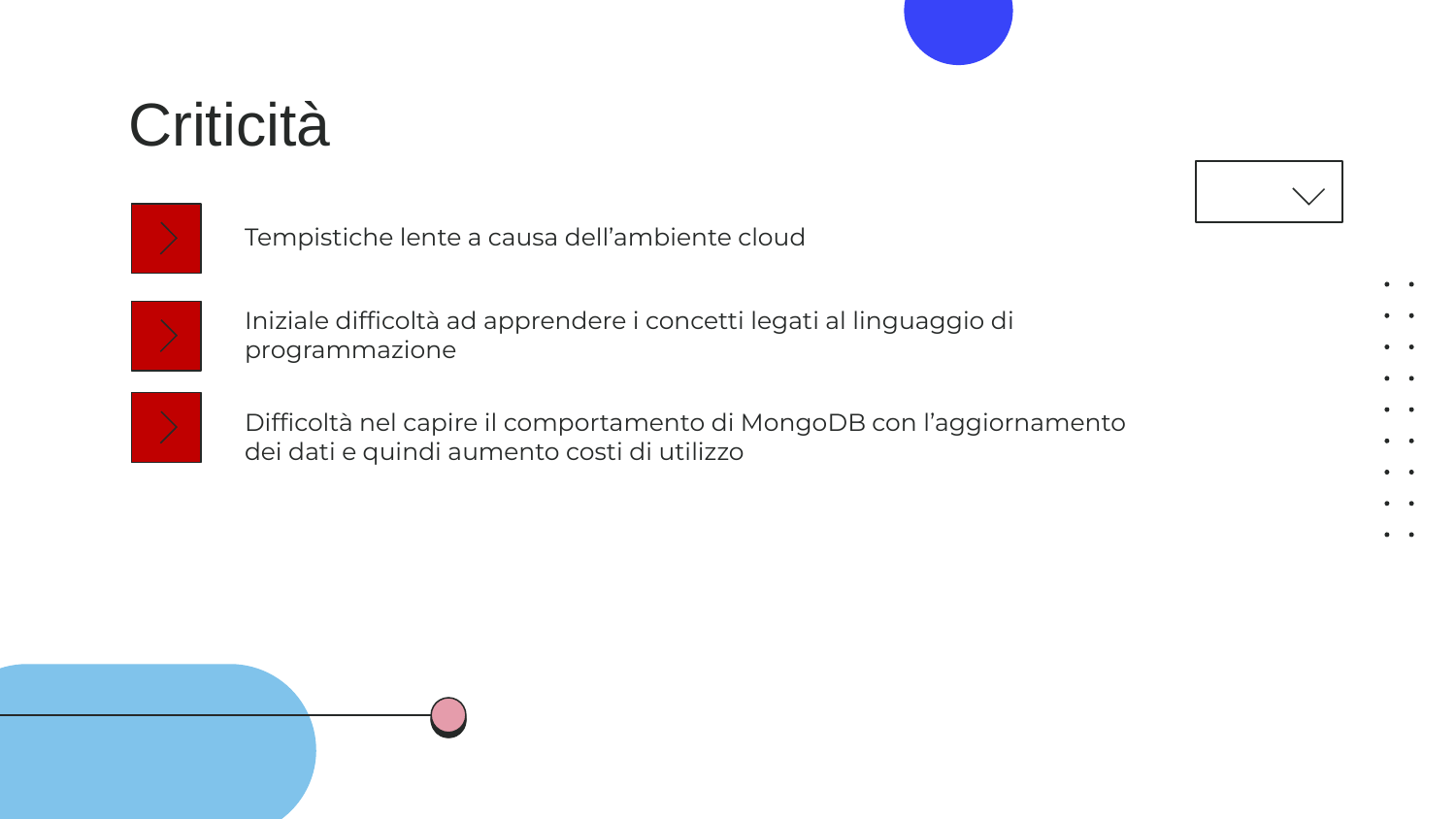

# Criticità

Tempistiche lente a causa dell’ambiente cloud
Iniziale difficoltà ad apprendere i concetti legati al linguaggio di programmazione

Difficoltà nel capire il comportamento di MongoDB con l’aggiornamento dei dati e quindi aumento costi di utilizzo